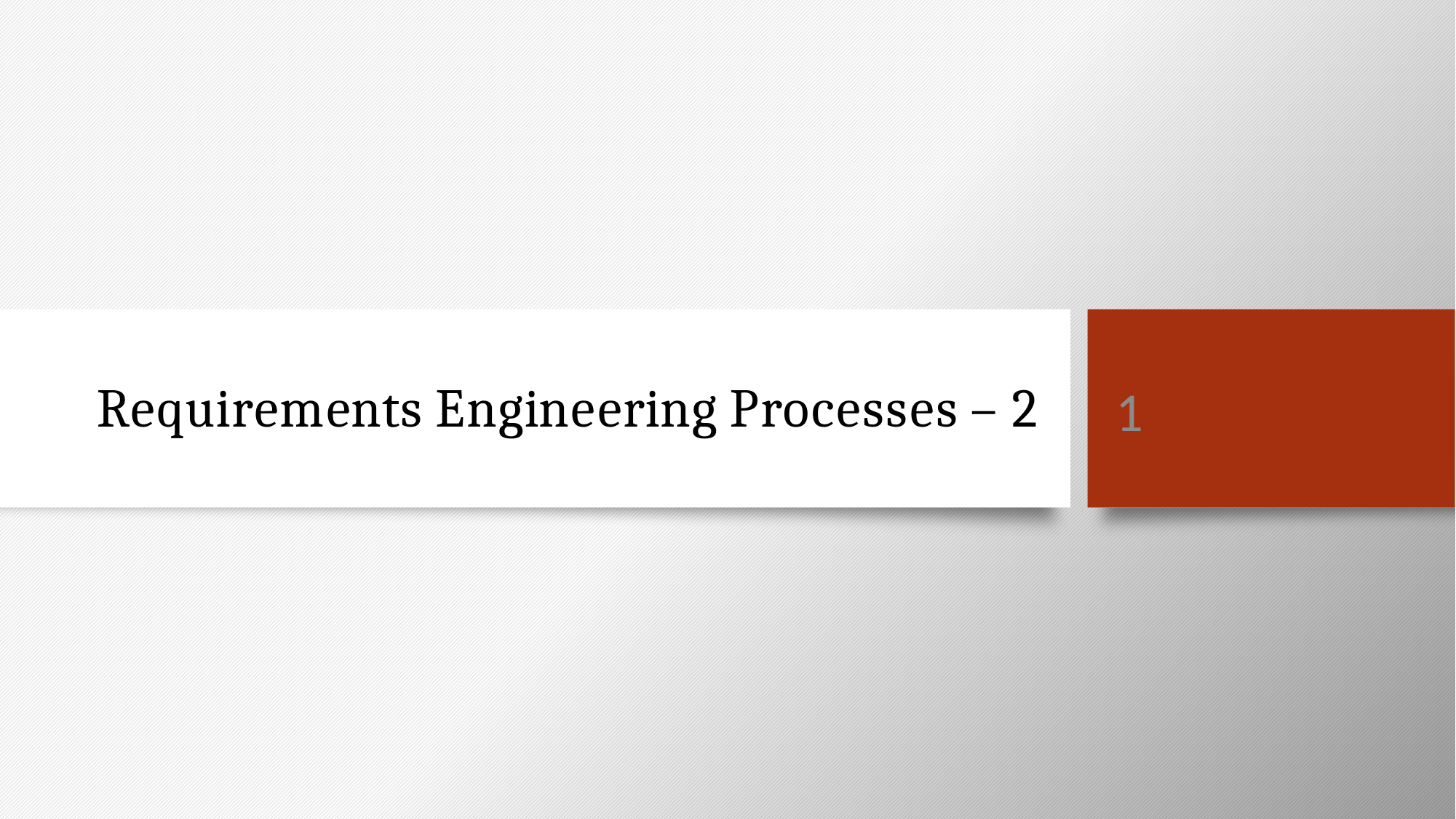

1
# Requirements Engineering Processes – 2